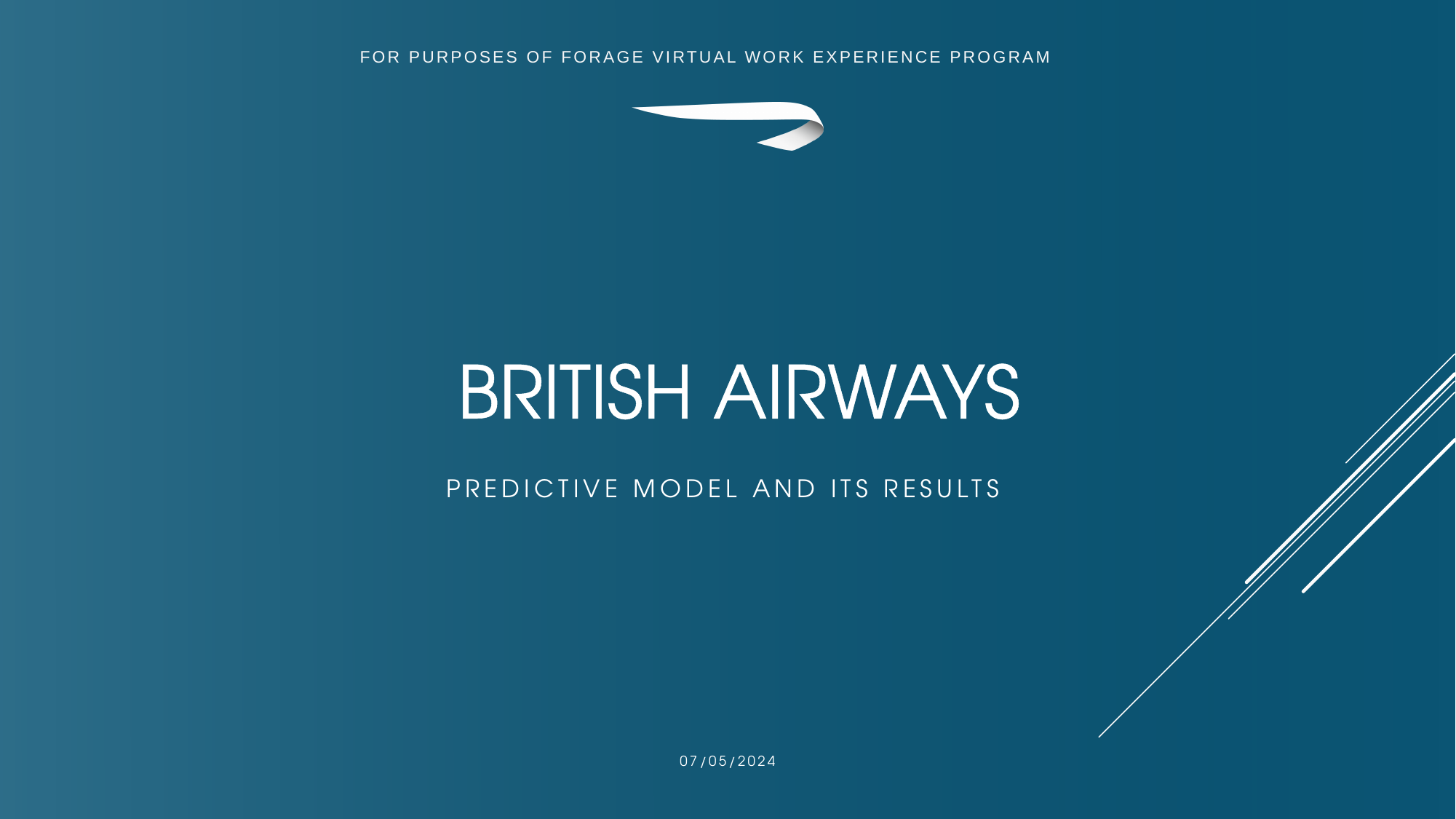

# British Airways
Predictive model and its results
07/05/2024